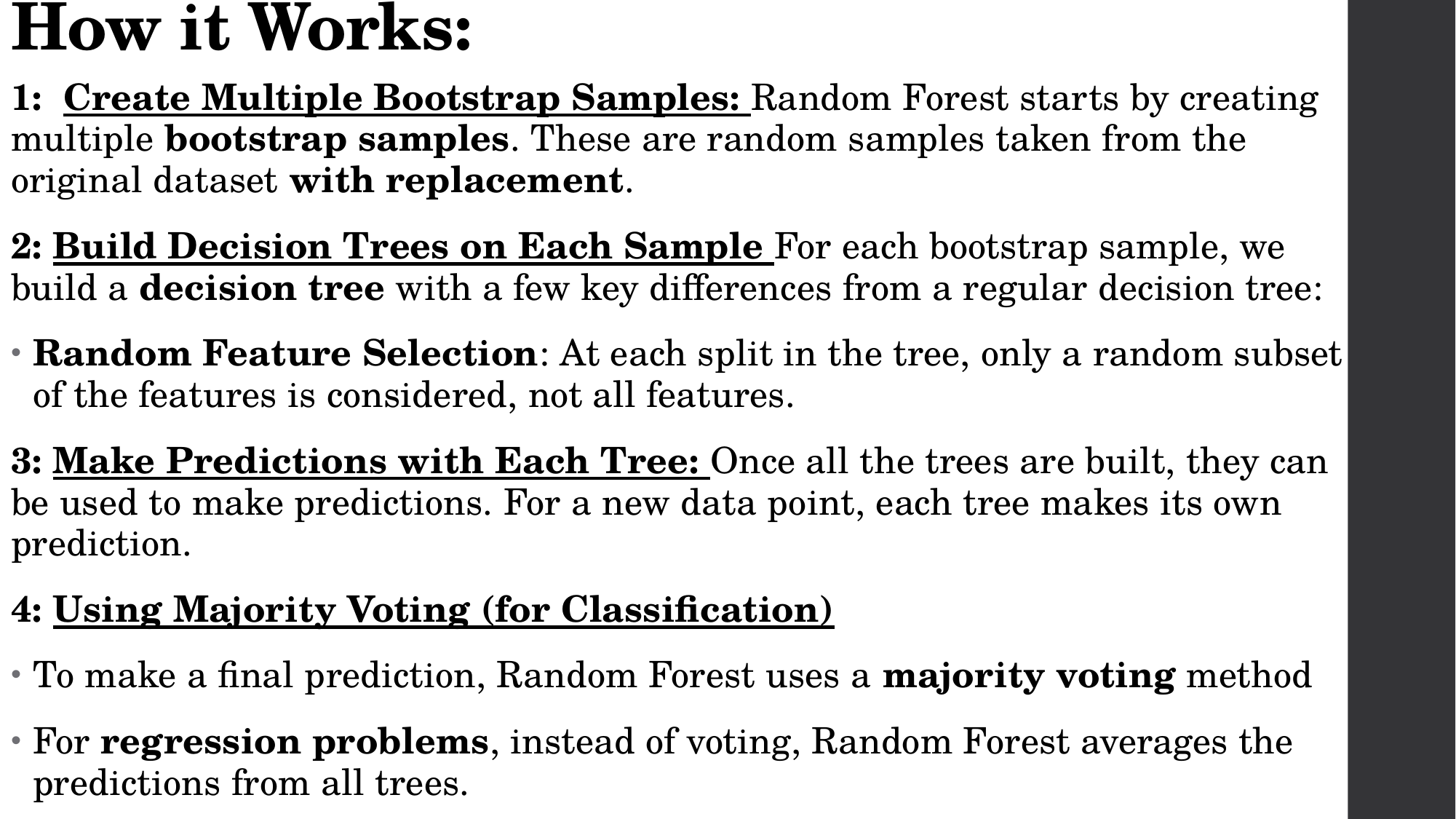

# How it Works:
1:  Create Multiple Bootstrap Samples: Random Forest starts by creating multiple bootstrap samples. These are random samples taken from the original dataset with replacement.
2: Build Decision Trees on Each Sample For each bootstrap sample, we build a decision tree with a few key differences from a regular decision tree:
Random Feature Selection: At each split in the tree, only a random subset of the features is considered, not all features.
3: Make Predictions with Each Tree: Once all the trees are built, they can be used to make predictions. For a new data point, each tree makes its own prediction.
4: Using Majority Voting (for Classification)
To make a final prediction, Random Forest uses a majority voting method
For regression problems, instead of voting, Random Forest averages the predictions from all trees.